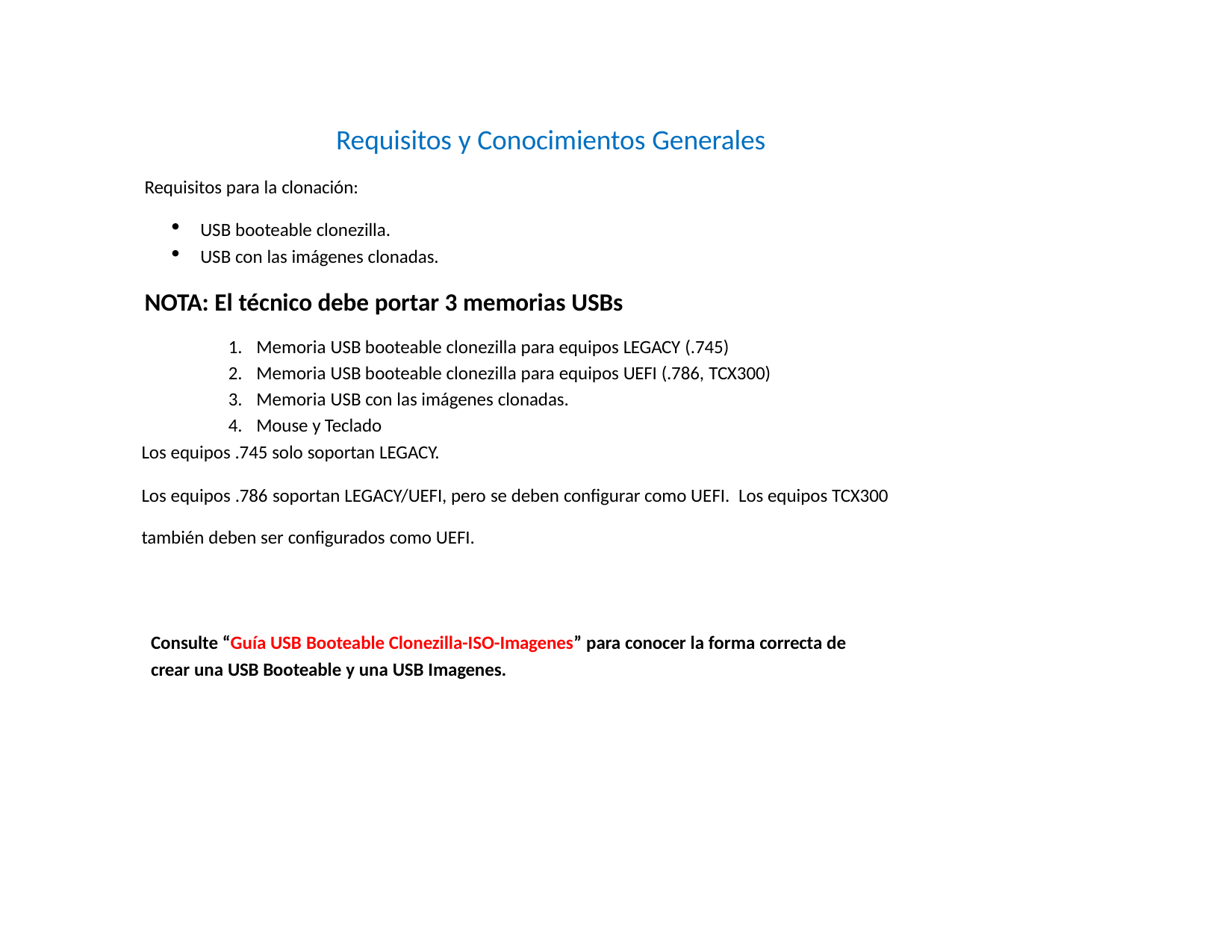

Requisitos y Conocimientos Generales

Requisitos para la clonación:

USB booteable clonezilla.
USB con las imágenes clonadas.
NOTA: El técnico debe portar 3 memorias USBs

Memoria USB booteable clonezilla para equipos LEGACY (.745)
Memoria USB booteable clonezilla para equipos UEFI (.786, TCX300)
Memoria USB con las imágenes clonadas.
Mouse y Teclado
Los equipos .745 solo soportan LEGACY.
Los equipos .786 soportan LEGACY/UEFI, pero se deben configurar como UEFI.  Los equipos TCX300 también deben ser configurados como UEFI.
Consulte “Guía USB Booteable Clonezilla-ISO-Imagenes” para conocer la forma correcta de
crear una USB Booteable y una USB Imagenes.